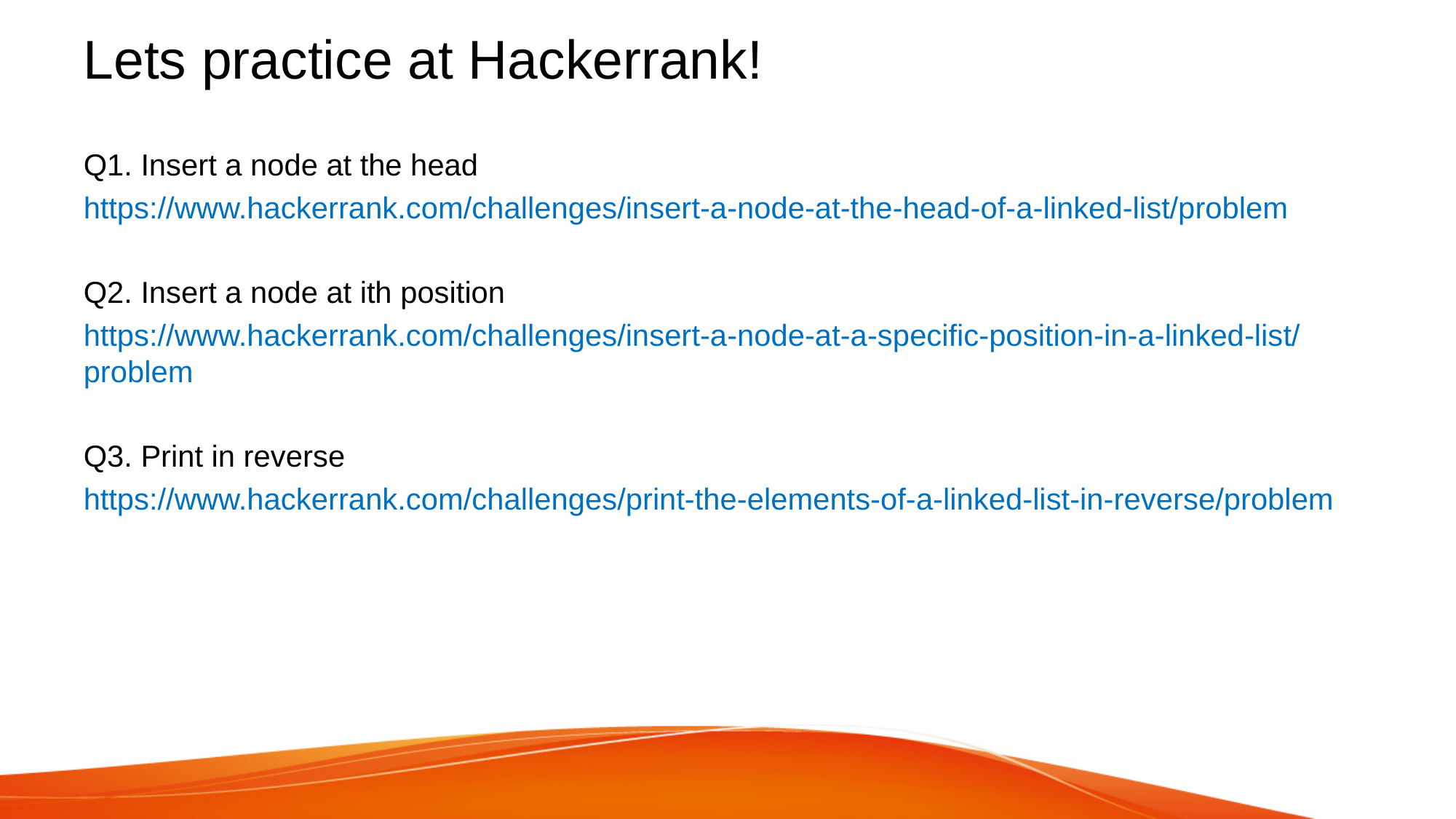

# Lets practice at Hackerrank!
Q1. Insert a node at the head
https://www.hackerrank.com/challenges/insert-a-node-at-the-head-of-a-linked-list/problem

Q2. Insert a node at ith position
https://www.hackerrank.com/challenges/insert-a-node-at-a-specific-position-in-a-linked-list/problem

Q3. Print in reverse
https://www.hackerrank.com/challenges/print-the-elements-of-a-linked-list-in-reverse/problem